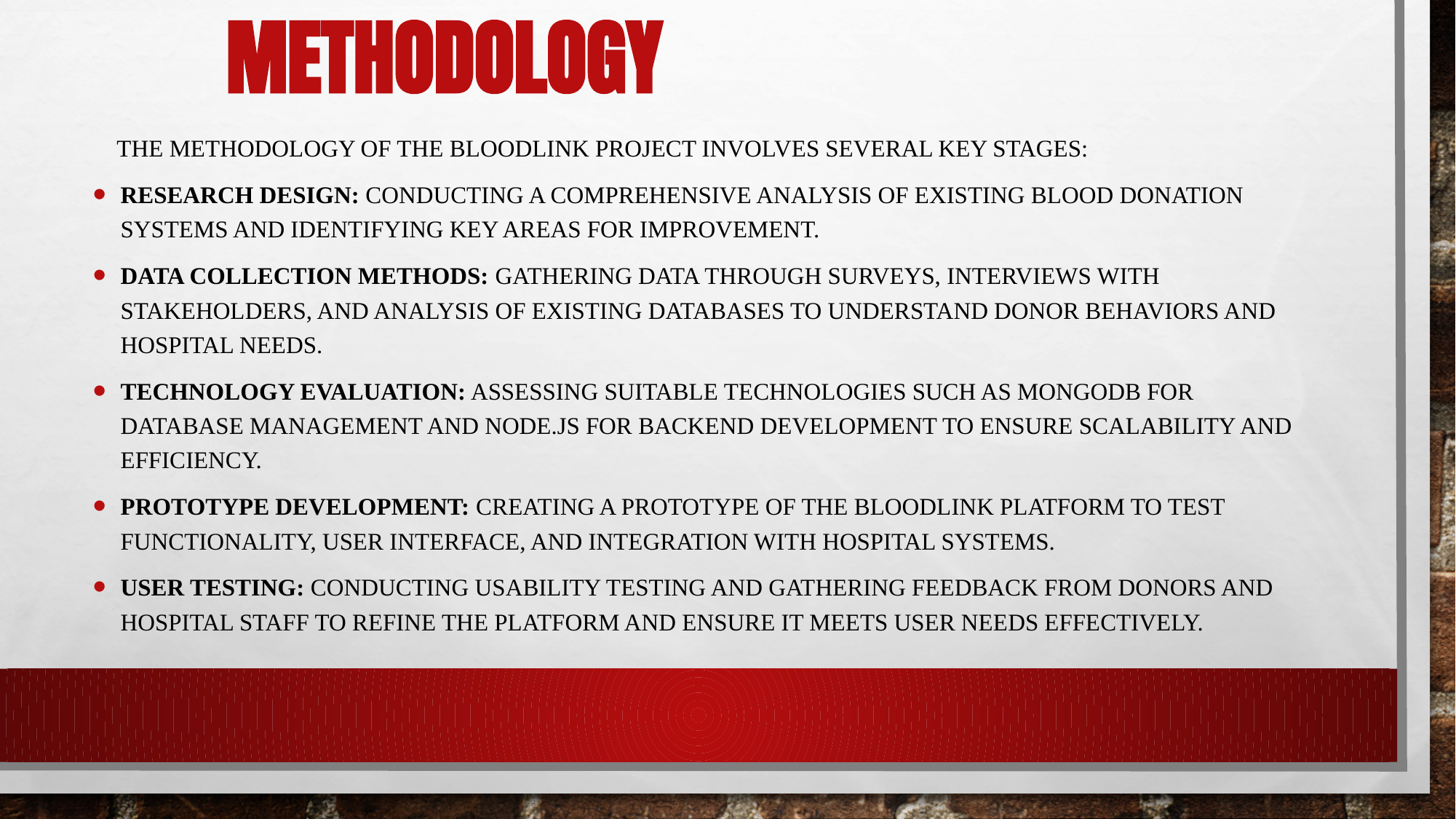

# Methodology
    The methodology of the BLOODLINK project involves several key stages:
Research Design: Conducting a comprehensive analysis of existing blood donation systems and identifying key areas for improvement.
Data Collection Methods: Gathering data through surveys, interviews with stakeholders, and analysis of existing databases to understand donor behaviors and hospital needs.
Technology Evaluation: Assessing suitable technologies such as MongoDB for database management and Node.js for backend development to ensure scalability and efficiency.
Prototype Development: Creating a prototype of the BLOODLINK platform to test functionality, user interface, and integration with hospital systems.
User Testing: Conducting usability testing and gathering feedback from donors and hospital staff to refine the platform and ensure it meets user needs effectively.